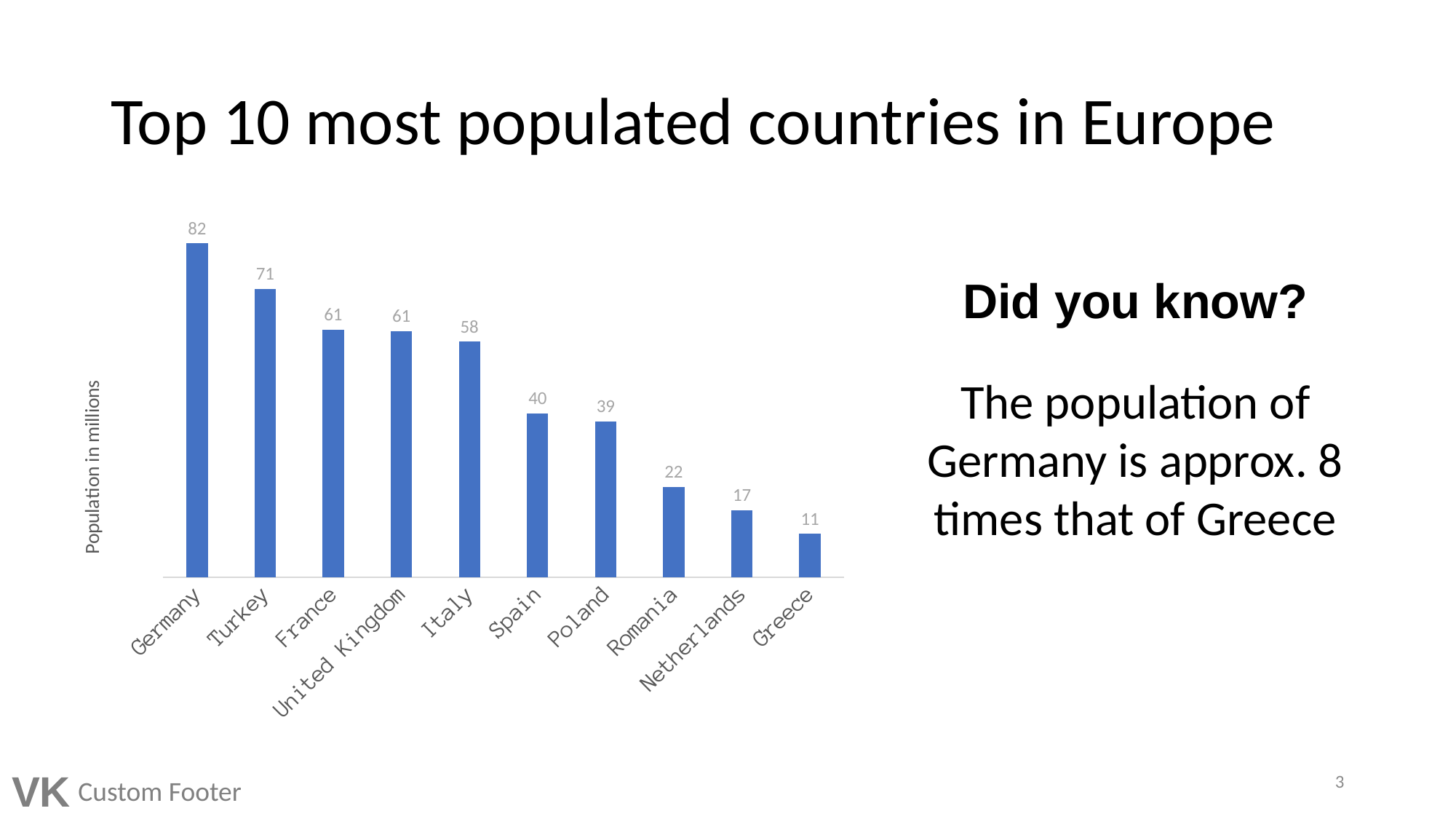

# Top 10 most populated countries in Europe

### Chart

| Category | population |
|---|---|
| Germany | 82.401 |
| Turkey | 71.1586 |
| France | 61.0839 |
| United Kingdom | 60.7762 |
| Italy | 58.1477 |
| Spain | 40.4482 |
| Poland | 38.5182 |
| Romania | 22.2761 |
| Netherlands | 16.5706 |
| Greece | 10.7063 |
Did you know?
The population of Germany is approx. 8 times that of Greece
3